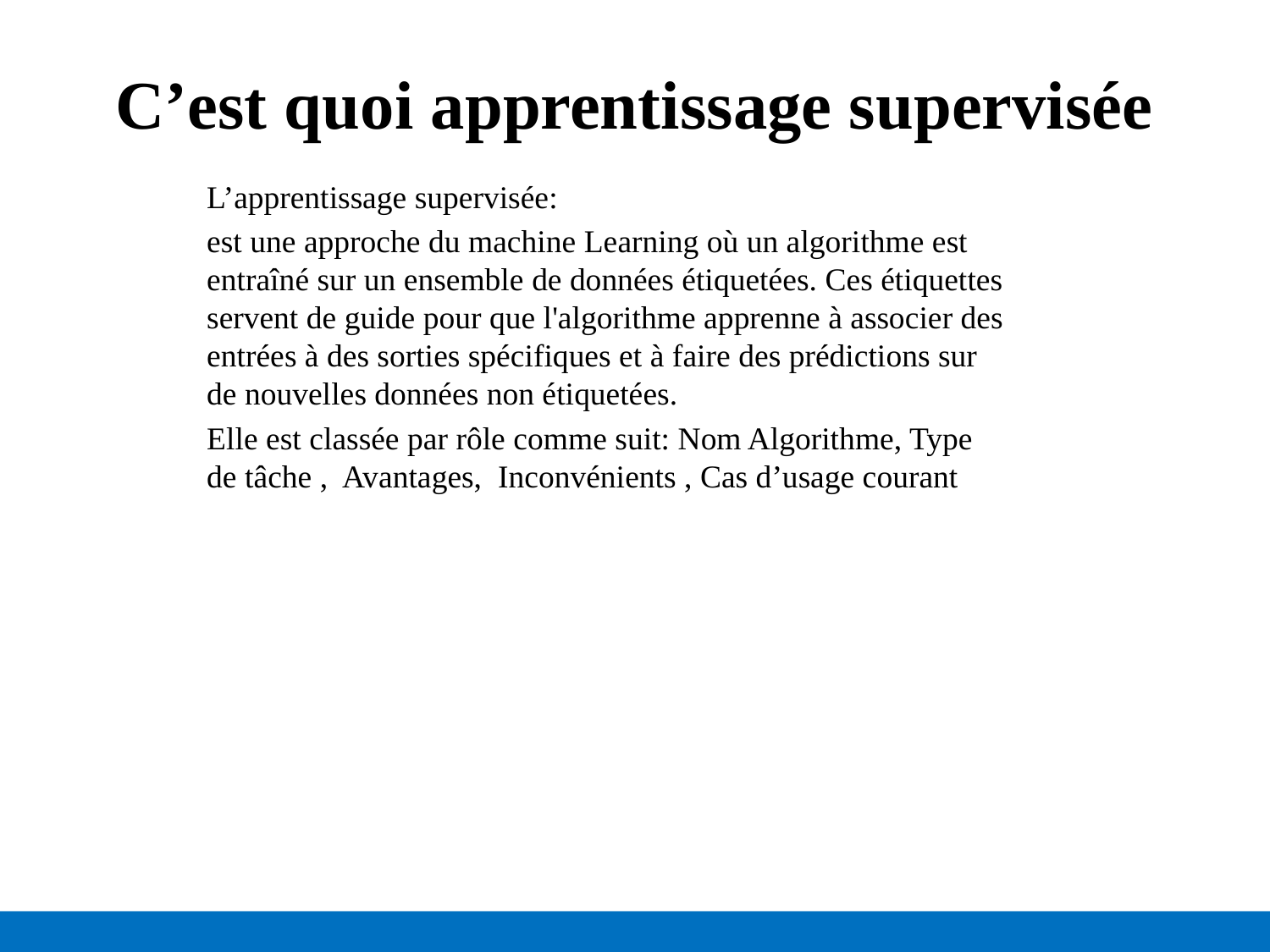

# C’est quoi apprentissage supervisée
L’apprentissage supervisée:
est une approche du machine Learning où un algorithme est entraîné sur un ensemble de données étiquetées. Ces étiquettes servent de guide pour que l'algorithme apprenne à associer des entrées à des sorties spécifiques et à faire des prédictions sur de nouvelles données non étiquetées.
Elle est classée par rôle comme suit: Nom Algorithme, Type de tâche ,  Avantages,  Inconvénients , Cas d’usage courant